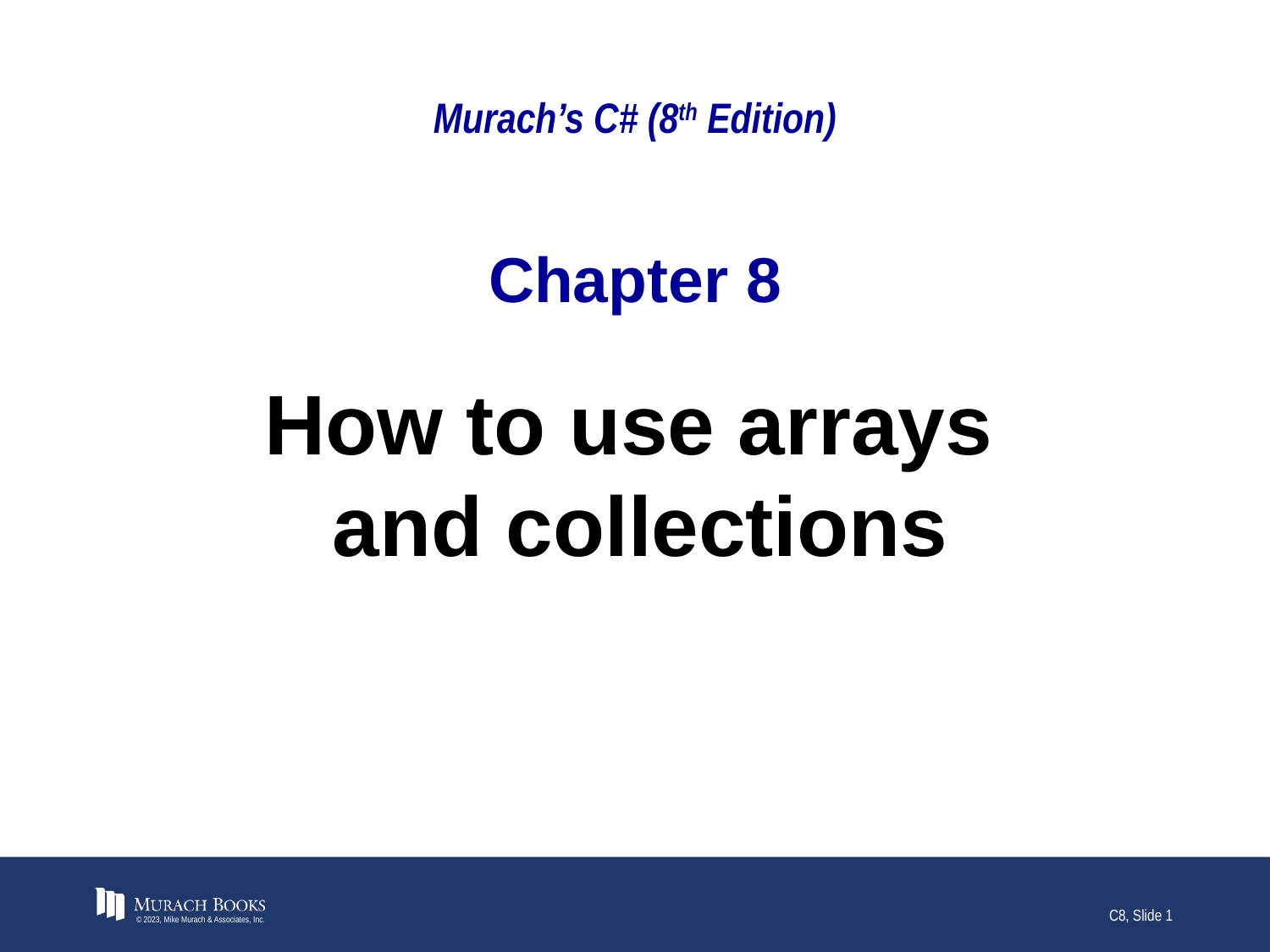

# Murach’s C# (8th Edition)
Chapter 8
How to use arrays
and collections
© 2023, Mike Murach & Associates, Inc.

C8, Slide 1